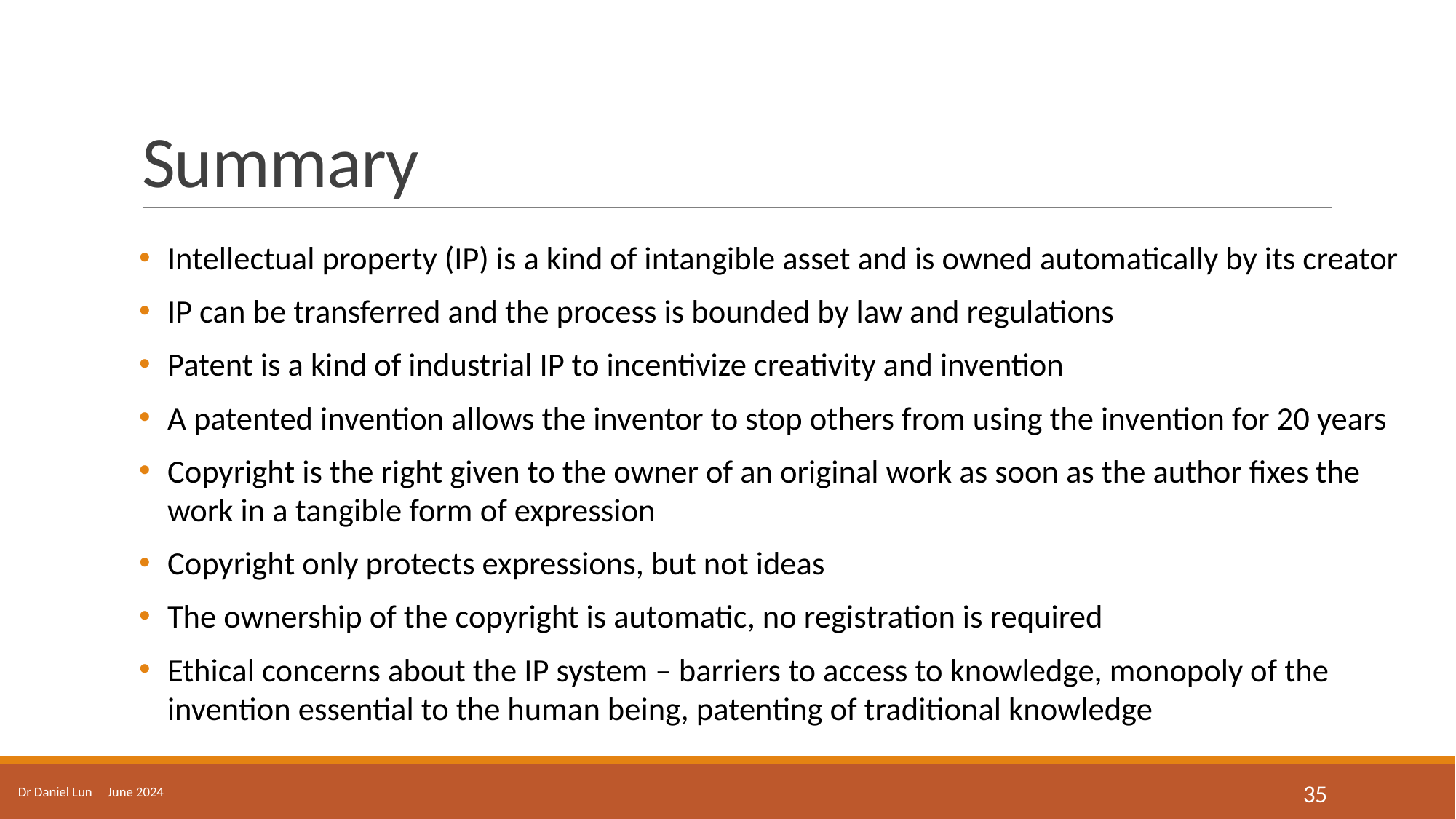

# Summary
Intellectual property (IP) is a kind of intangible asset and is owned automatically by its creator
IP can be transferred and the process is bounded by law and regulations
Patent is a kind of industrial IP to incentivize creativity and invention
A patented invention allows the inventor to stop others from using the invention for 20 years
Copyright is the right given to the owner of an original work as soon as the author fixes the work in a tangible form of expression
Copyright only protects expressions, but not ideas
The ownership of the copyright is automatic, no registration is required
Ethical concerns about the IP system – barriers to access to knowledge, monopoly of the invention essential to the human being, patenting of traditional knowledge

Dr Daniel Lun     June 2024
35